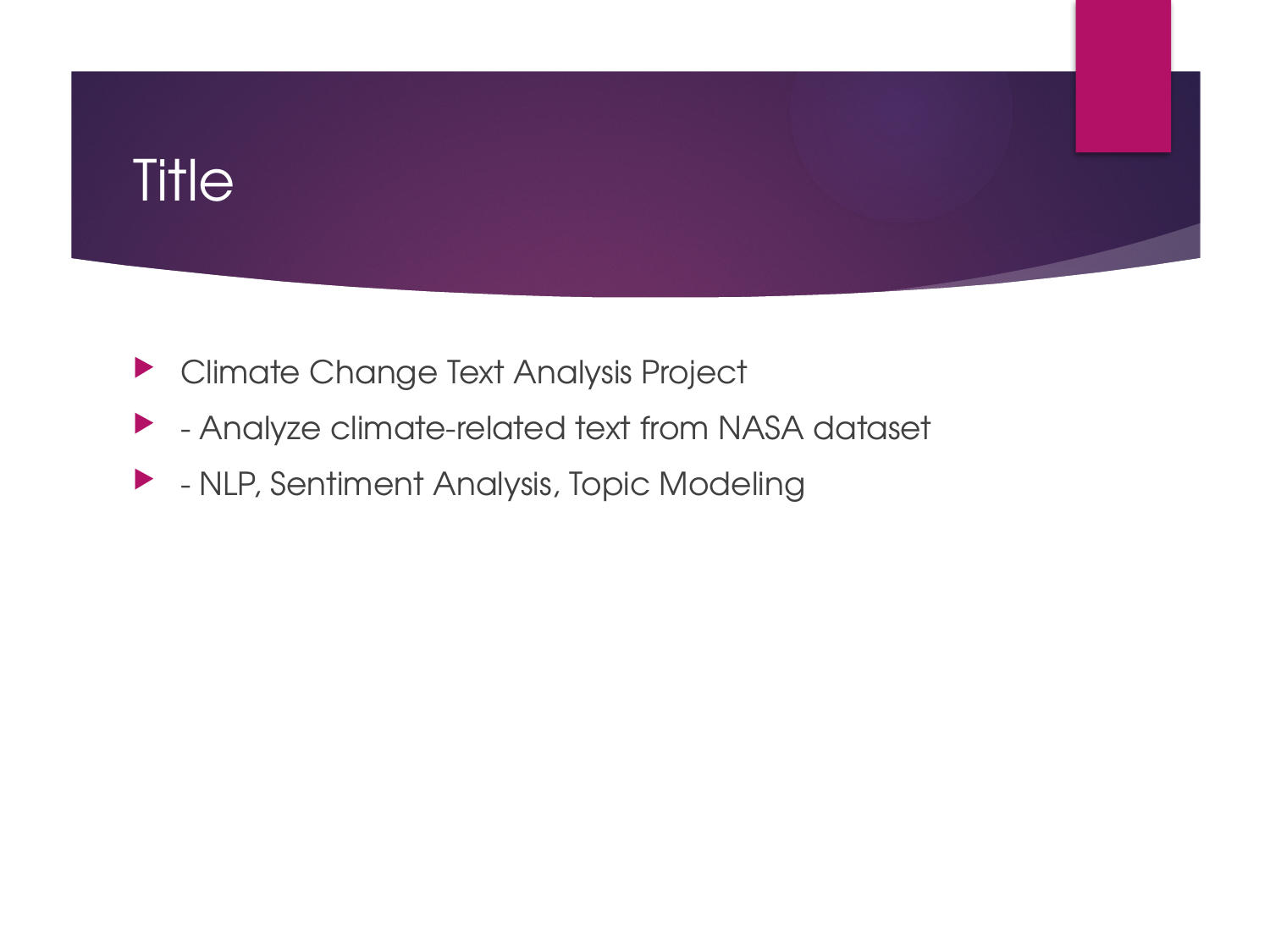

# Title
Climate Change Text Analysis Project
- Analyze climate-related text from NASA dataset
- NLP, Sentiment Analysis, Topic Modeling